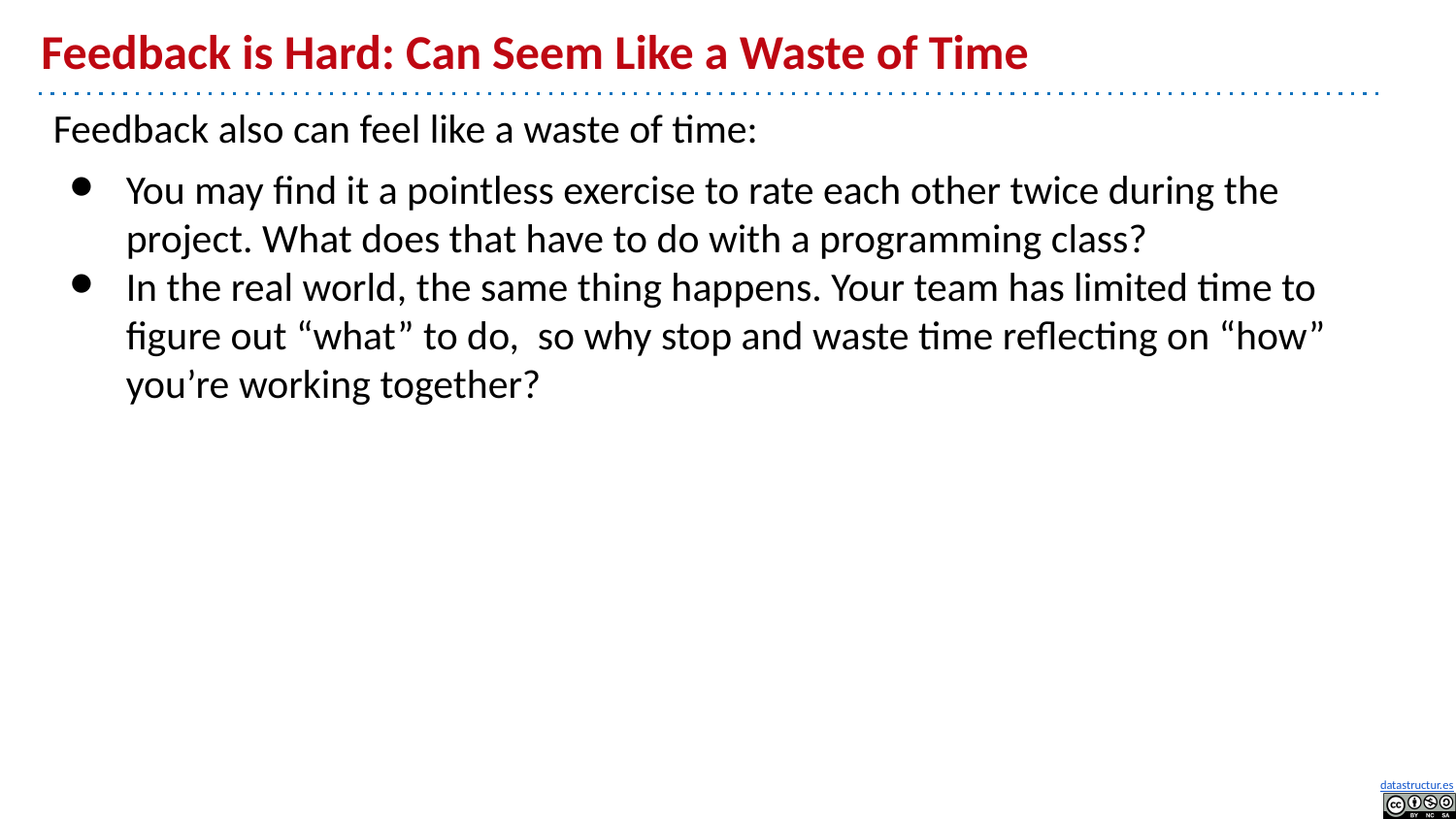

# Feedback is Hard: Can Seem Like a Waste of Time
Feedback also can feel like a waste of time:
You may find it a pointless exercise to rate each other twice during the project. What does that have to do with a programming class?
In the real world, the same thing happens. Your team has limited time to figure out “what” to do,  so why stop and waste time reflecting on “how” you’re working together?